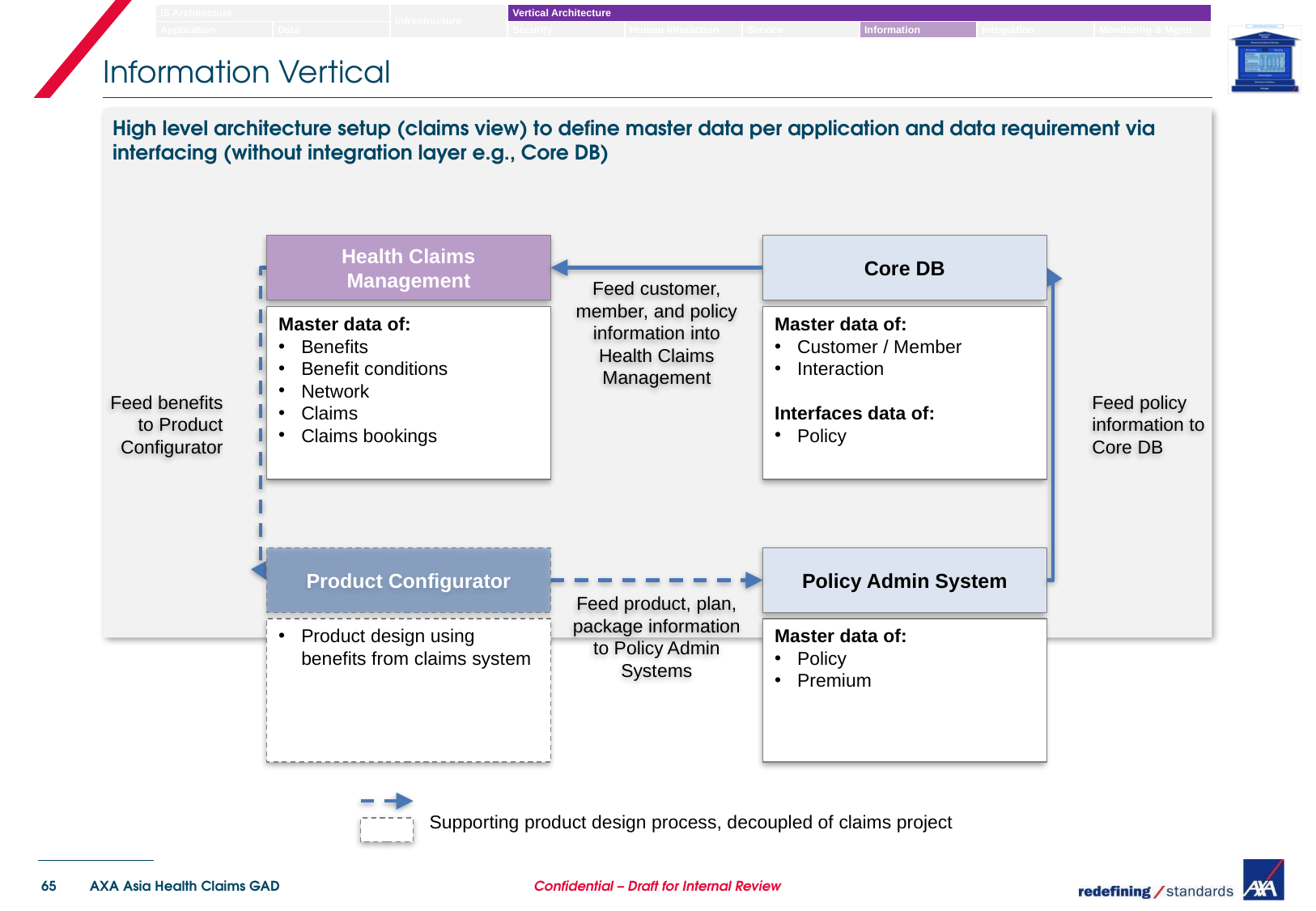

# Information Vertical
High level architecture setup (claims view) to define master data per application and data requirement via interfacing (without integration layer e.g., Core DB)
Health Claims Management
Core DB
Feed customer, member, and policy information into Health Claims Management
Master data of:
Benefits
Benefit conditions
Network
Claims
Claims bookings
Master data of:
Customer / Member
Interaction

Interfaces data of:
Policy
Feed benefits to Product Configurator
Feed policy information to Core DB
Product Configurator
Policy Admin System
Feed product, plan, package information to Policy Admin Systems
Product design using benefits from claims system
Master data of:
Policy
Premium

Supporting product design process, decoupled of claims project
65